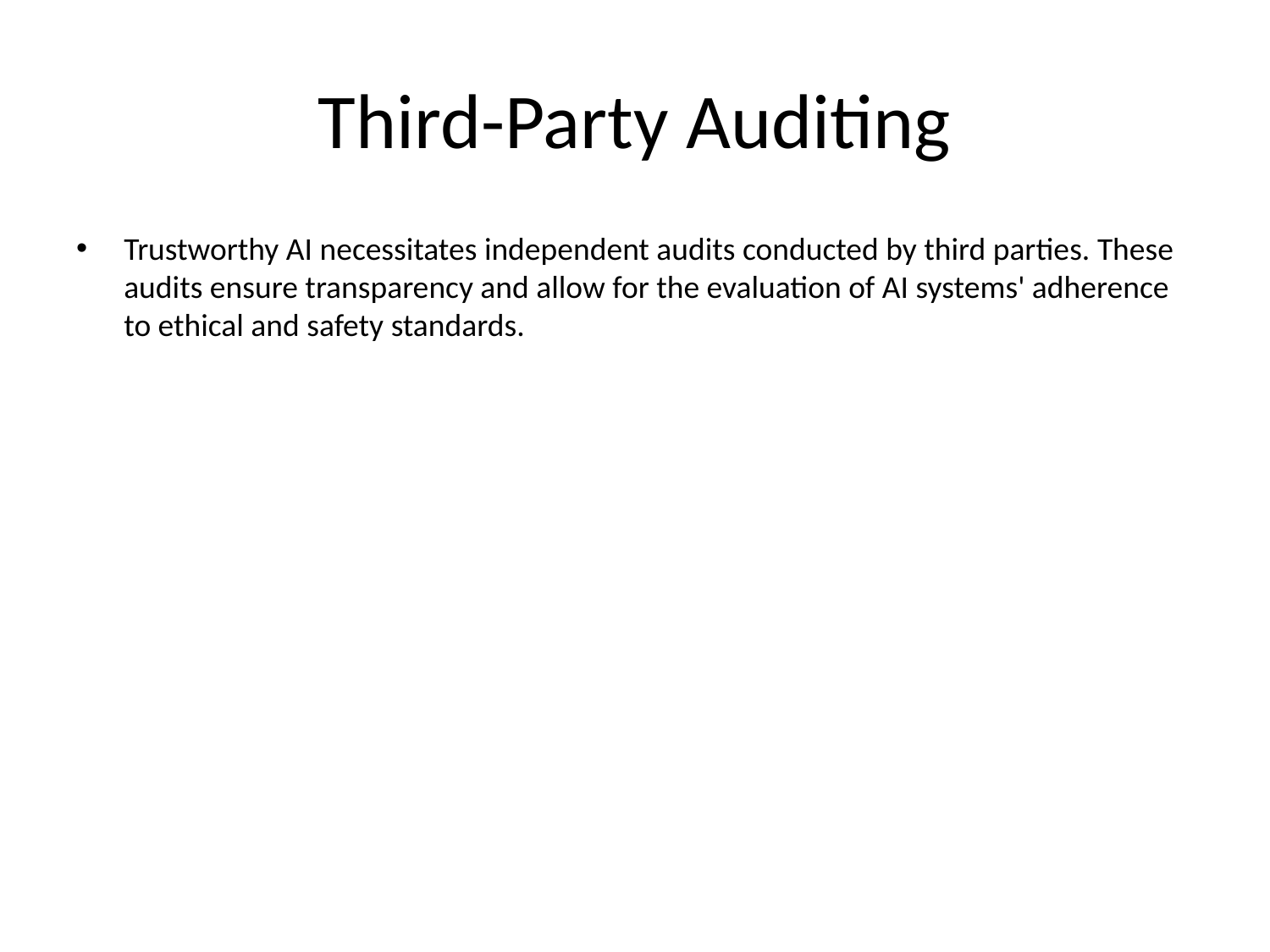

# Third-Party Auditing
Trustworthy AI necessitates independent audits conducted by third parties. These audits ensure transparency and allow for the evaluation of AI systems' adherence to ethical and safety standards.